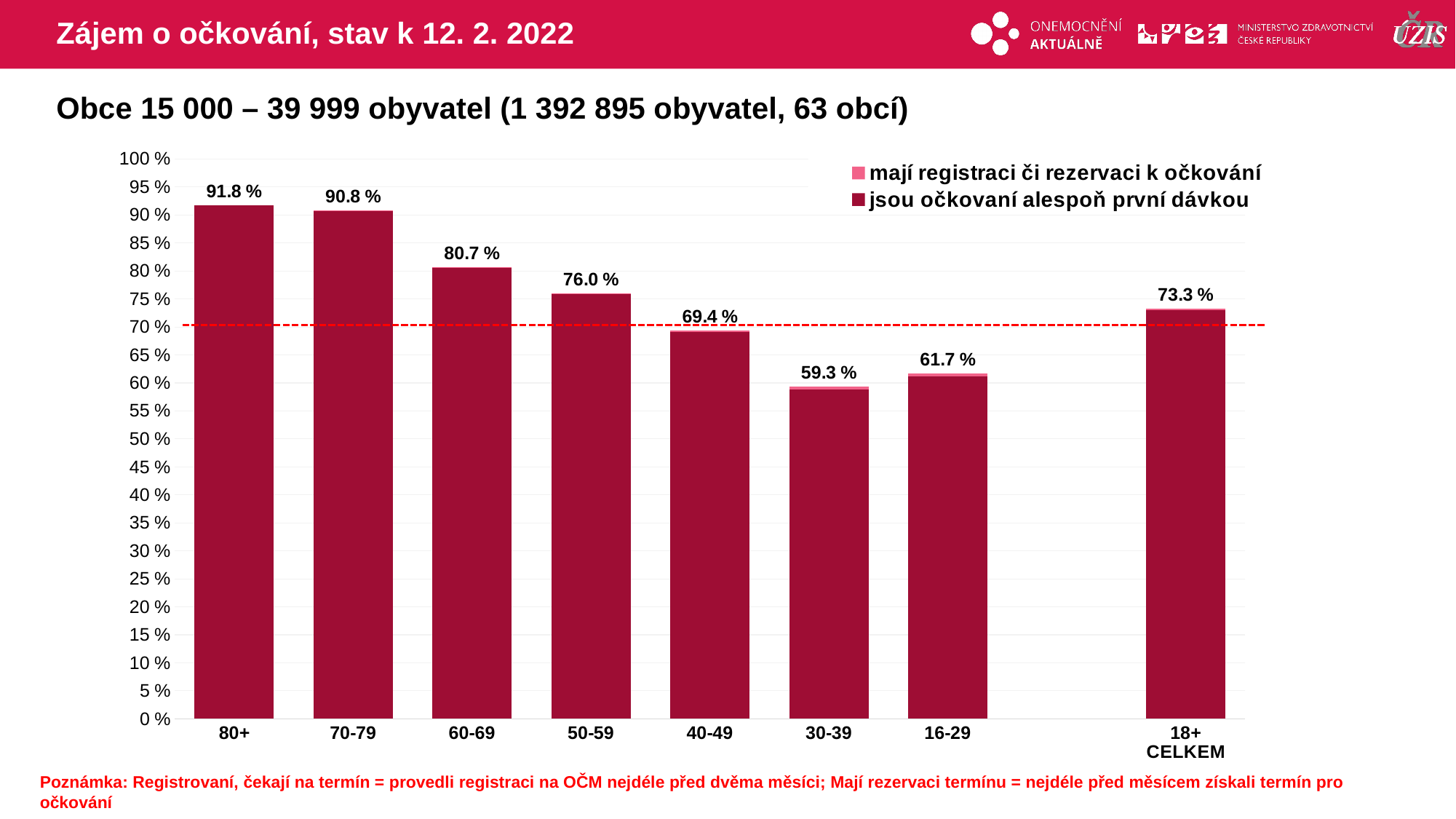

# Zájem o očkování, stav k 12. 2. 2022
Obce 15 000 – 39 999 obyvatel (1 392 895 obyvatel, 63 obcí)

### Chart

| Category | mají registraci či rezervaci k očkování | jsou očkovaní alespoň první dávkou |
|---|---|---|
| 80+ | 91.78835 | 91.7328808 |
| 70-79 | 90.78534 | 90.7048952 |
| 60-69 | 80.71551 | 80.5887019 |
| 50-59 | 76.01871 | 75.8505871 |
| 40-49 | 69.39468 | 69.1273114 |
| 30-39 | 59.28072 | 58.7870898 |
| 16-29 | 61.71112 | 61.1725664 |
|  | None | None |
| 18+ CELKEM | 73.2925 | 73.0212063 |
Poznámka: Registrovaní, čekají na termín = provedli registraci na OČM nejdéle před dvěma měsíci; Mají rezervaci termínu = nejdéle před měsícem získali termín pro očkování